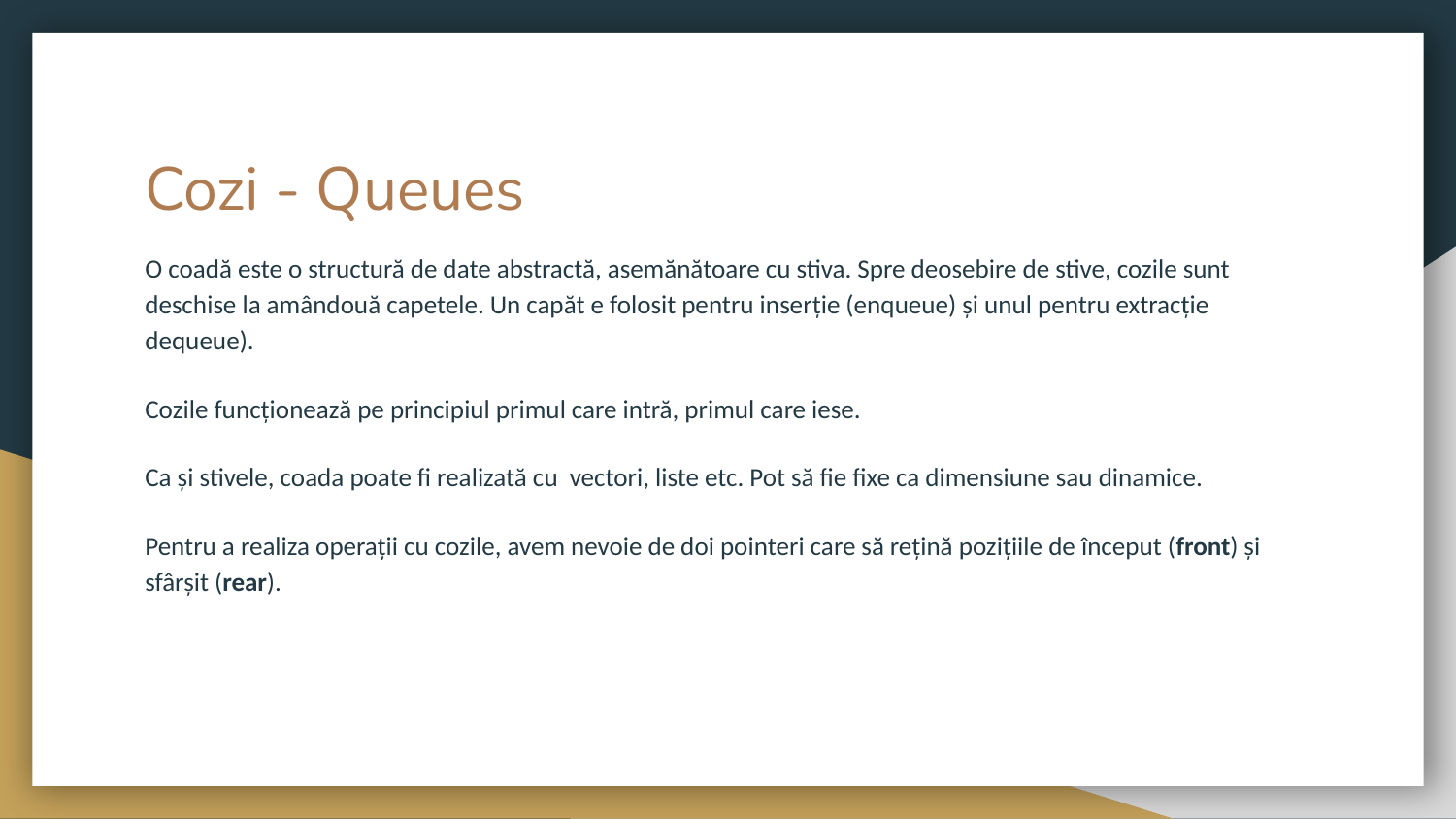

# Cozi - Queues
O coadă este o structură de date abstractă, asemănătoare cu stiva. Spre deosebire de stive, cozile sunt deschise la amândouă capetele. Un capăt e folosit pentru inserție (enqueue) și unul pentru extracție dequeue).
Cozile funcționează pe principiul primul care intră, primul care iese.
Ca și stivele, coada poate fi realizată cu  vectori, liste etc. Pot să fie fixe ca dimensiune sau dinamice.
Pentru a realiza operații cu cozile, avem nevoie de doi pointeri care să rețină pozițiile de început (front) și sfârșit (rear).